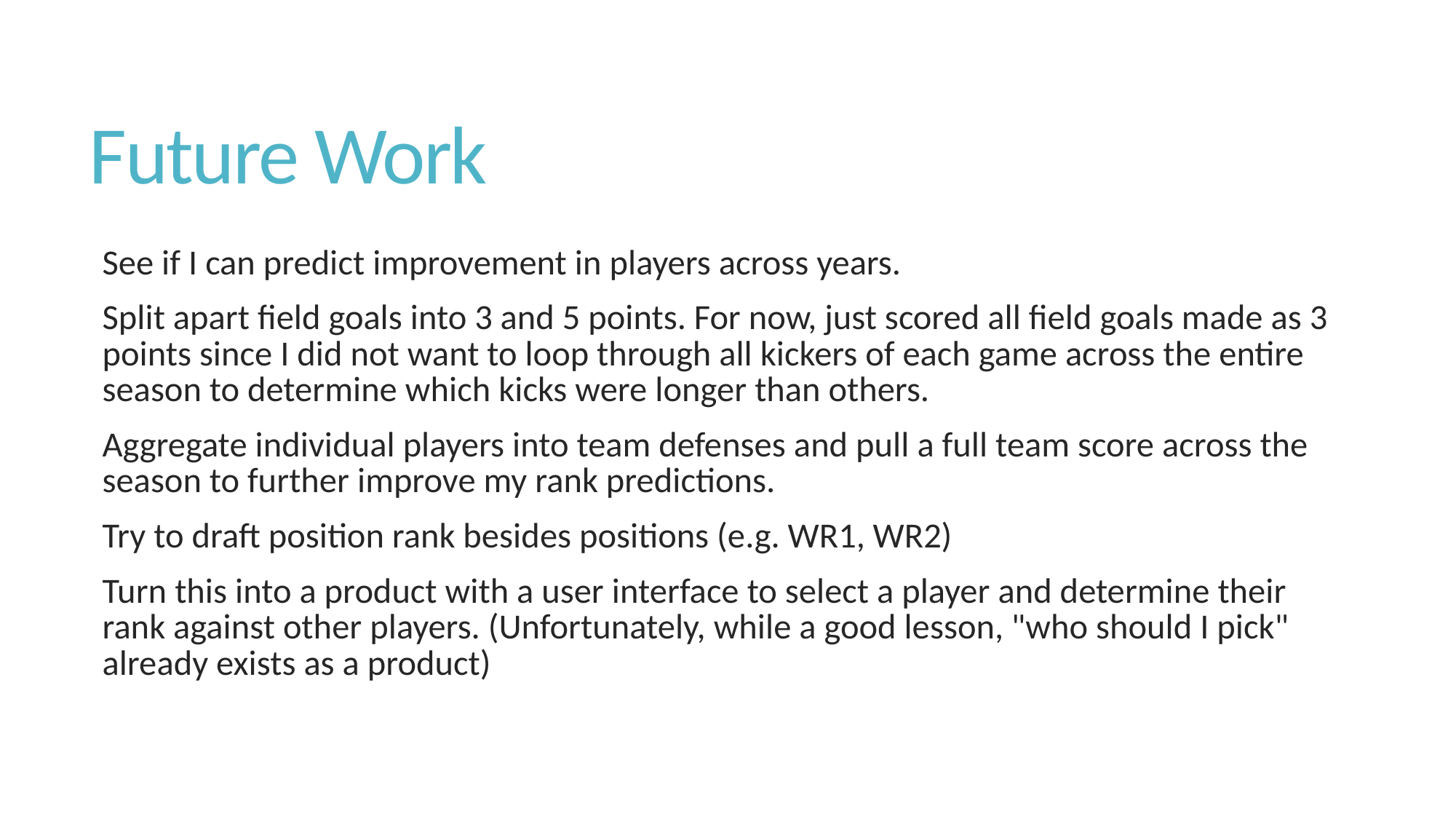

# Future Work
See if I can predict improvement in players across years.
Split apart field goals into 3 and 5 points. For now, just scored all field goals made as 3 points since I did not want to loop through all kickers of each game across the entire season to determine which kicks were longer than others.
Aggregate individual players into team defenses and pull a full team score across the season to further improve my rank predictions.
Try to draft position rank besides positions (e.g. WR1, WR2)
Turn this into a product with a user interface to select a player and determine their rank against other players. (Unfortunately, while a good lesson, "who should I pick" already exists as a product)